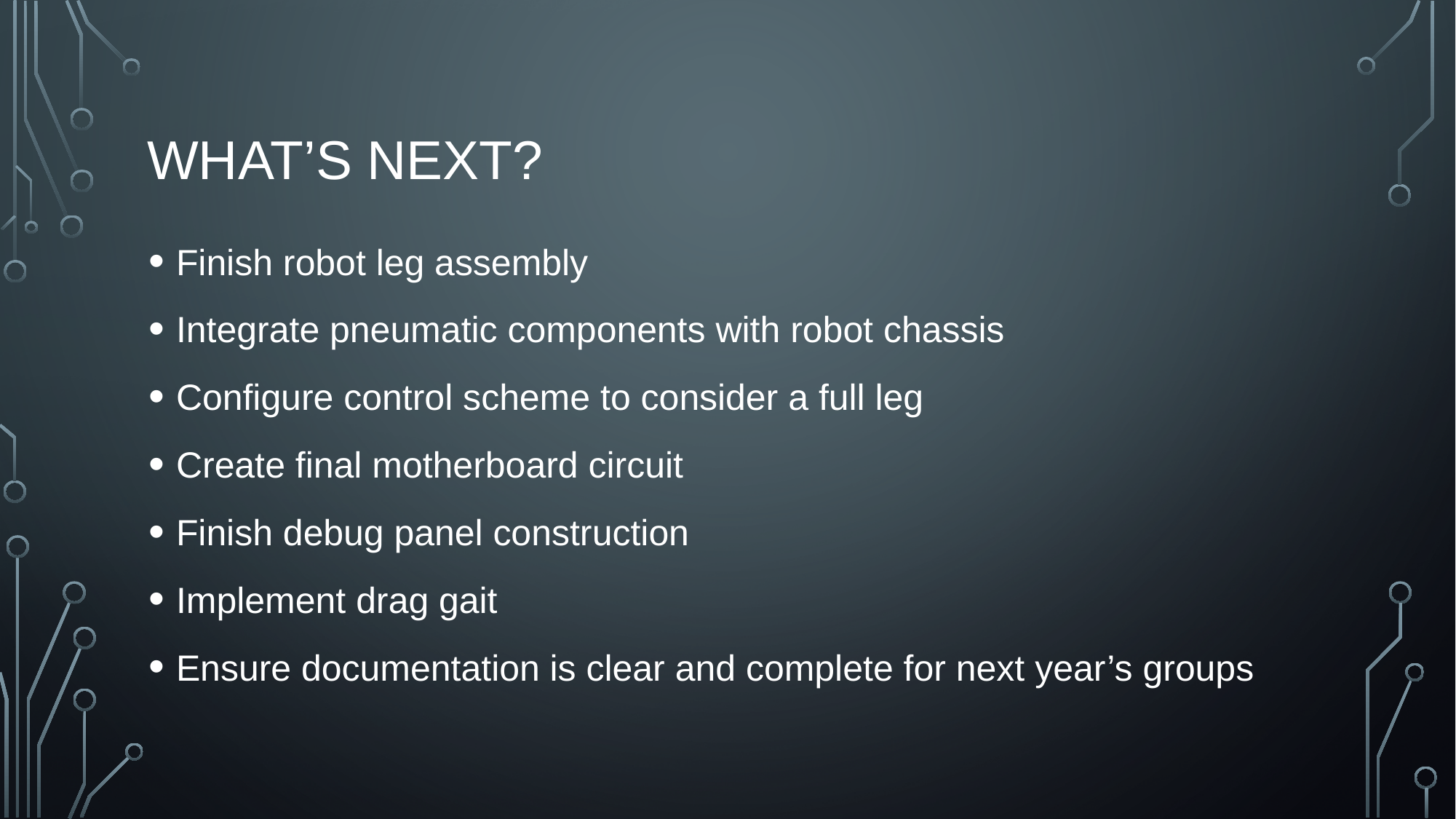

# What’s Next?
Finish robot leg assembly
Integrate pneumatic components with robot chassis
Configure control scheme to consider a full leg
Create final motherboard circuit
Finish debug panel construction
Implement drag gait
Ensure documentation is clear and complete for next year’s groups